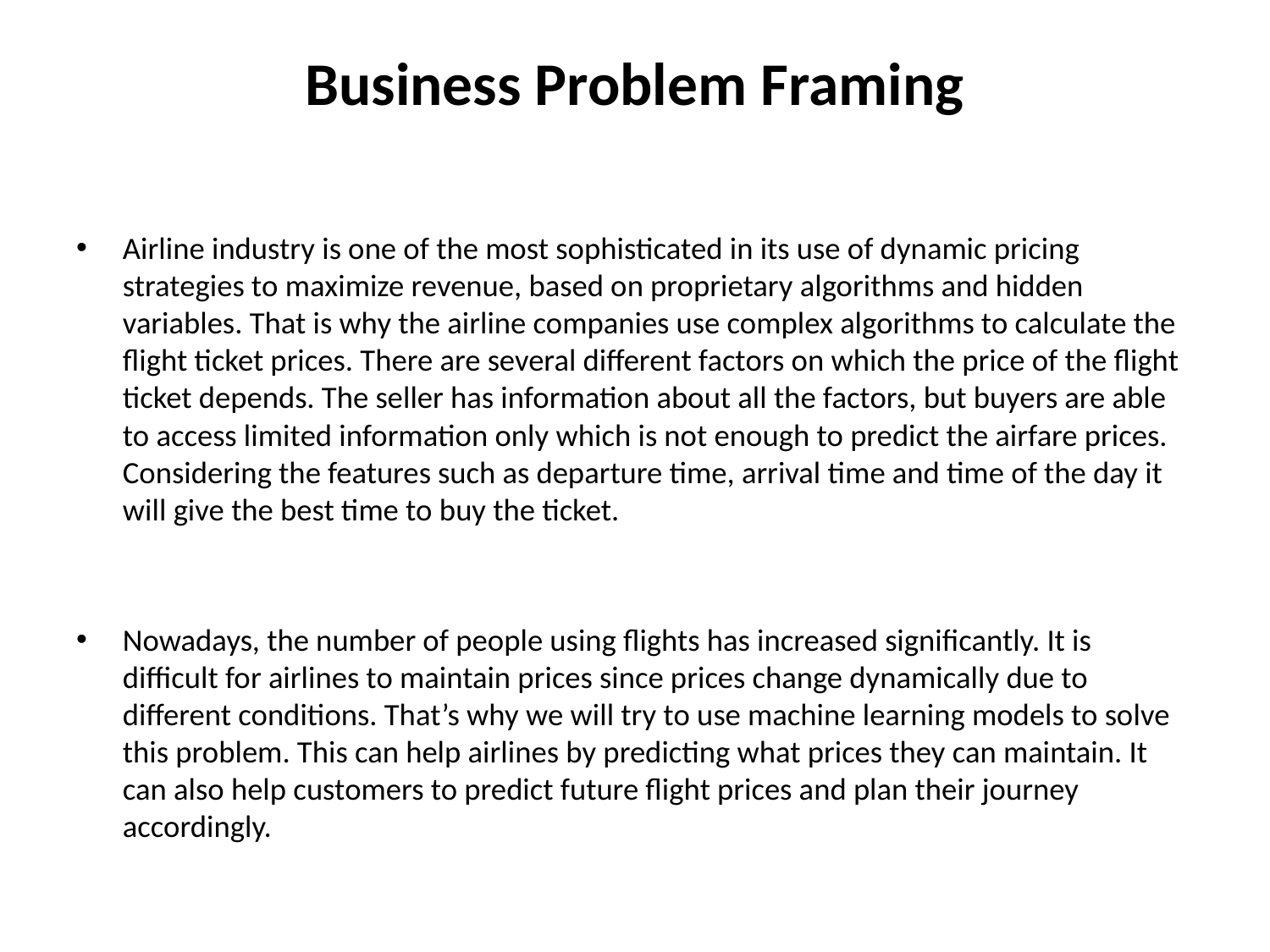

# Business Problem Framing
Airline industry is one of the most sophisticated in its use of dynamic pricing strategies to maximize revenue, based on proprietary algorithms and hidden variables. That is why the airline companies use complex algorithms to calculate the flight ticket prices. There are several different factors on which the price of the flight ticket depends. The seller has information about all the factors, but buyers are able to access limited information only which is not enough to predict the airfare prices. Considering the features such as departure time, arrival time and time of the day it will give the best time to buy the ticket.

Nowadays, the number of people using flights has increased significantly. It is difficult for airlines to maintain prices since prices change dynamically due to different conditions. That’s why we will try to use machine learning models to solve this problem. This can help airlines by predicting what prices they can maintain. It can also help customers to predict future flight prices and plan their journey accordingly.